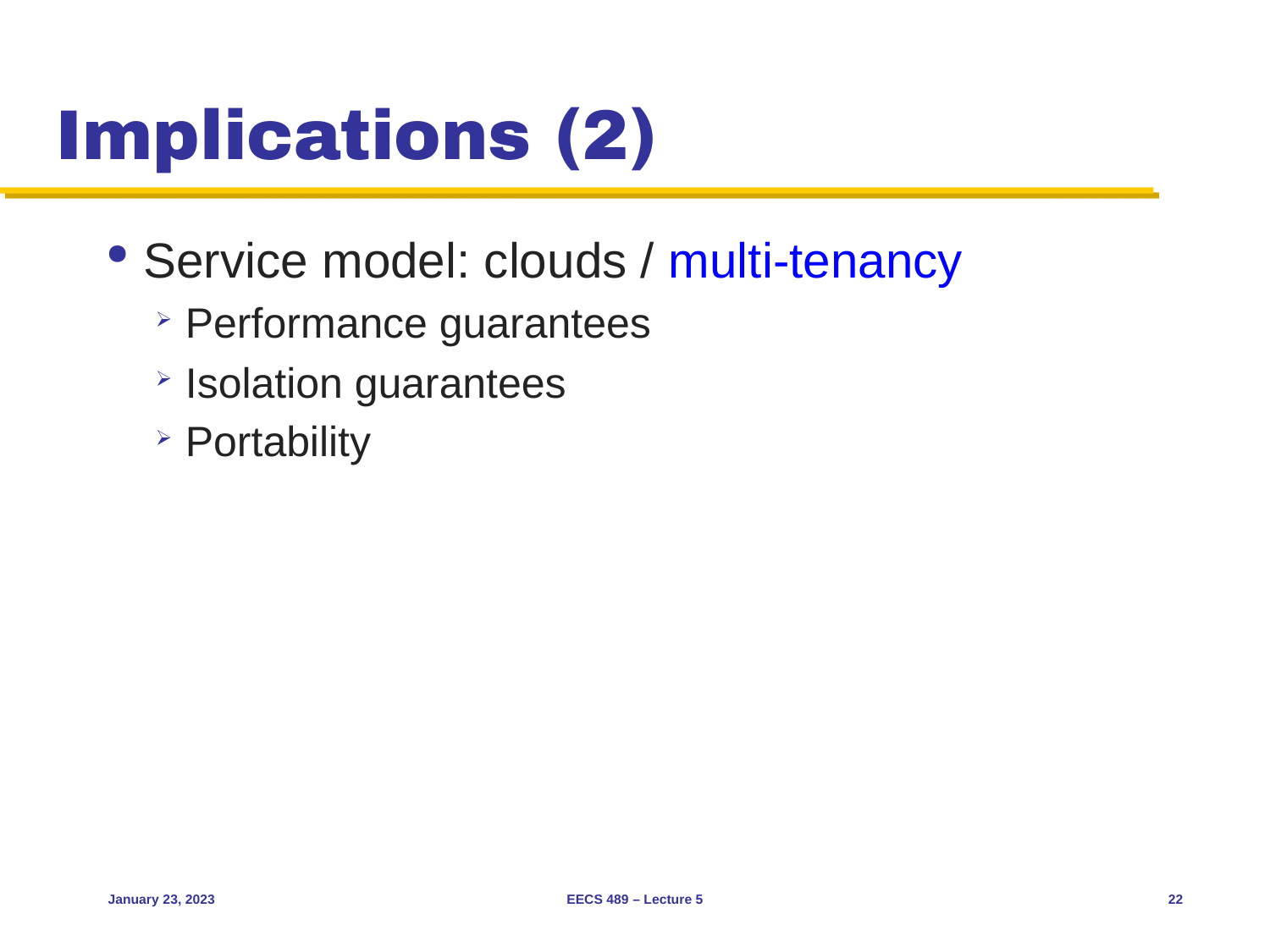

# Implications (2)
Service model: clouds / multi-tenancy
Performance guarantees
Isolation guarantees
Portability
January 23, 2023
EECS 489 – Lecture 5
22